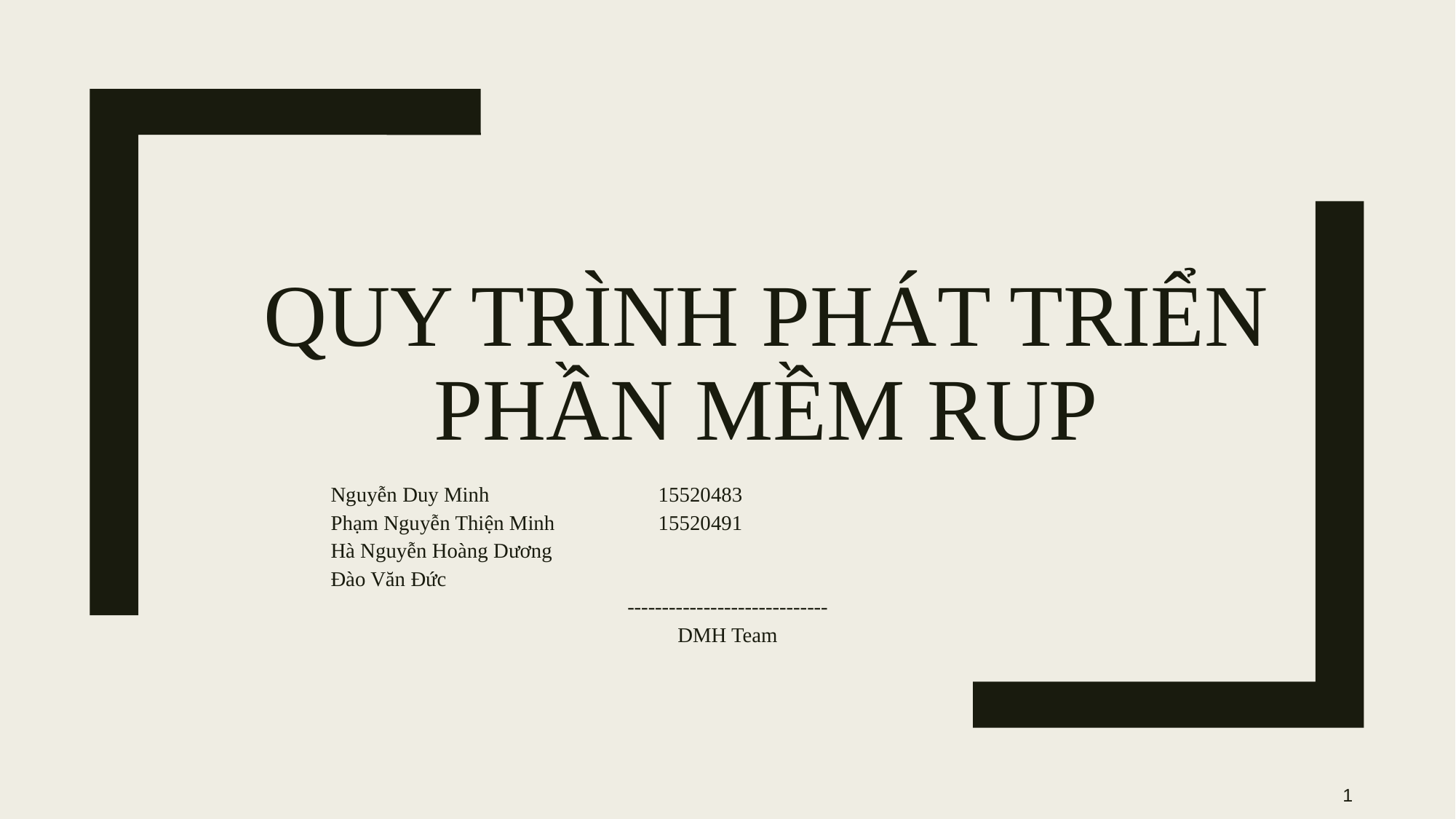

# QUY TRÌNH PHÁT TRIỂN PHẦN MỀM RUP
Nguyễn Duy Minh			15520483
Phạm Nguyễn Thiện Minh		15520491
Hà Nguyễn Hoàng Dương
Đào Văn Đức
-----------------------------
DMH Team
1